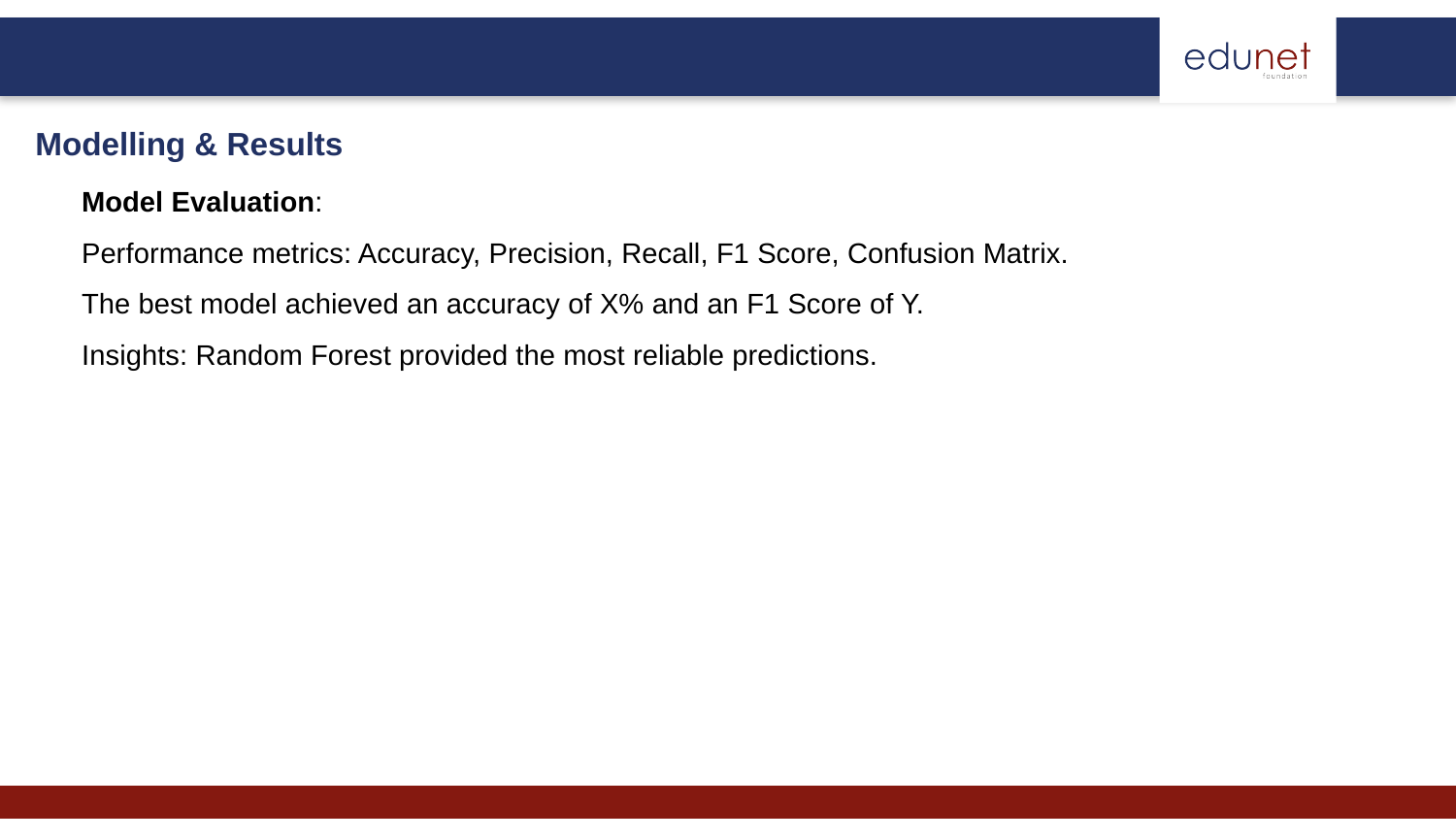

Modelling & Results
Model Evaluation:
Performance metrics: Accuracy, Precision, Recall, F1 Score, Confusion Matrix.
The best model achieved an accuracy of X% and an F1 Score of Y.
Insights: Random Forest provided the most reliable predictions.